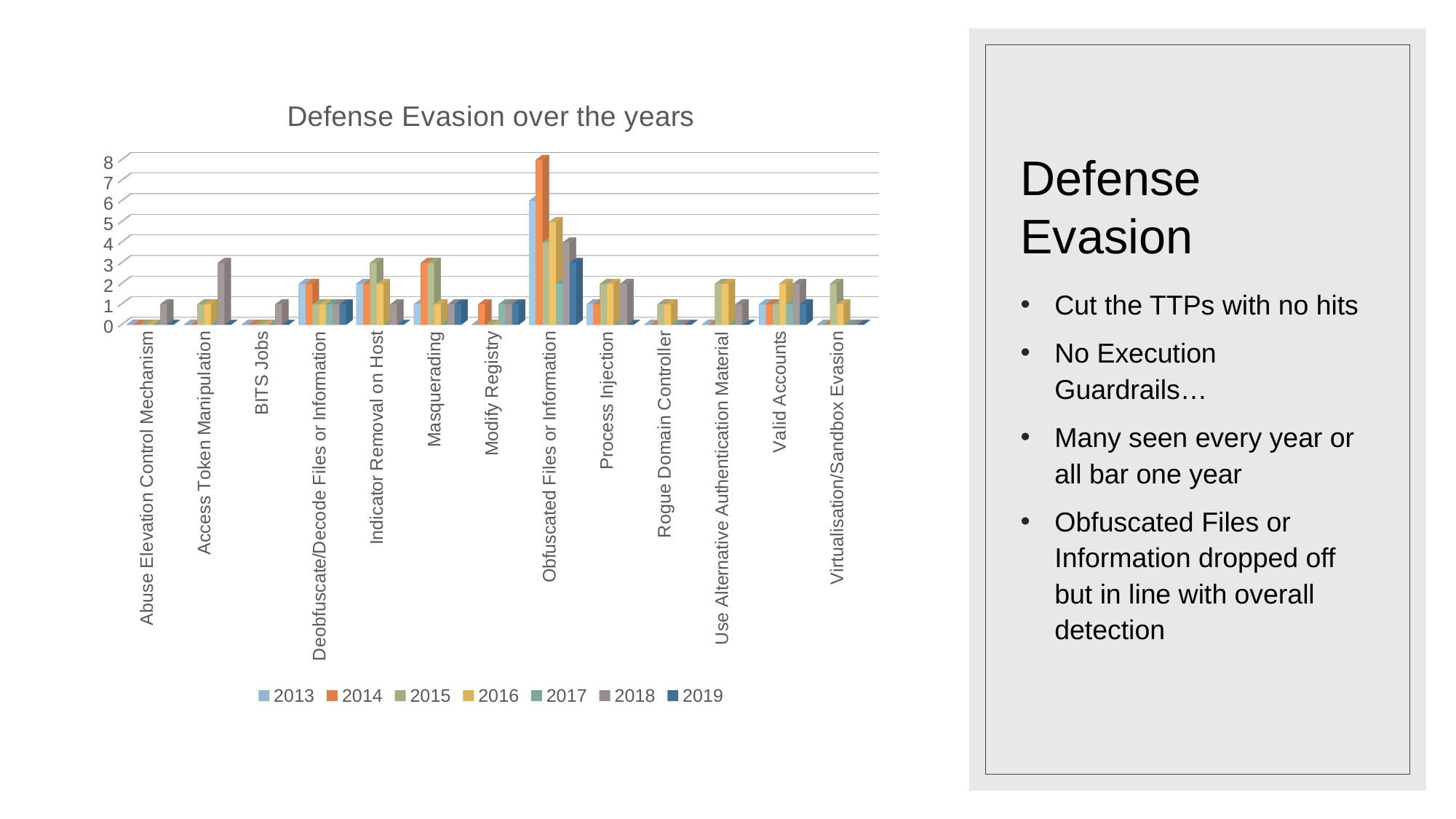

# Defense Evasion

[unsupported chart]

Cut the TTPs with no hits
No Execution Guardrails…
Many seen every year or all bar one year
Obfuscated Files or Information dropped off but in line with overall detection